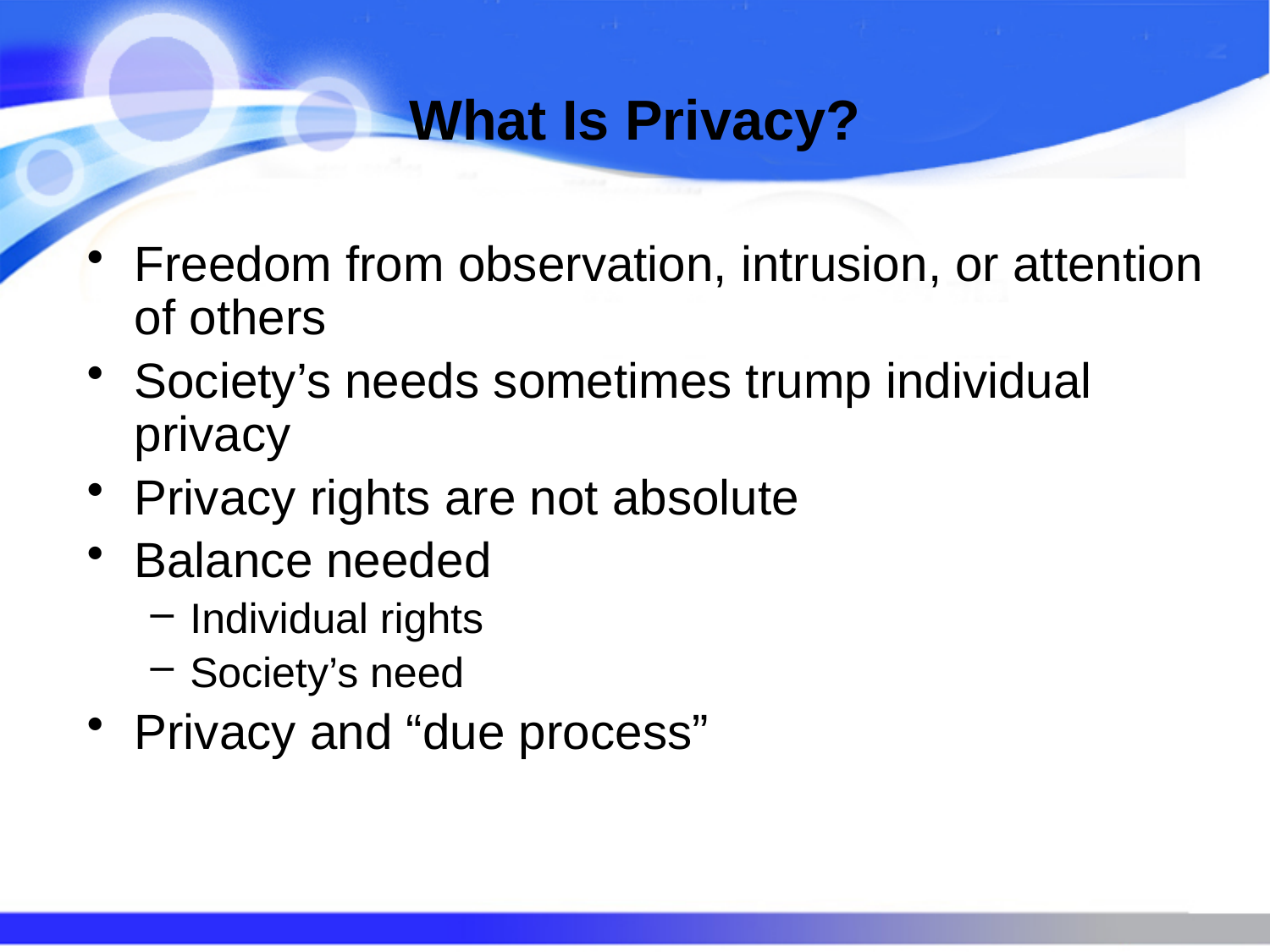

# What Is Privacy?
Freedom from observation, intrusion, or attention of others
Society’s needs sometimes trump individual privacy
Privacy rights are not absolute
Balance needed
Individual rights
Society’s need
Privacy and “due process”